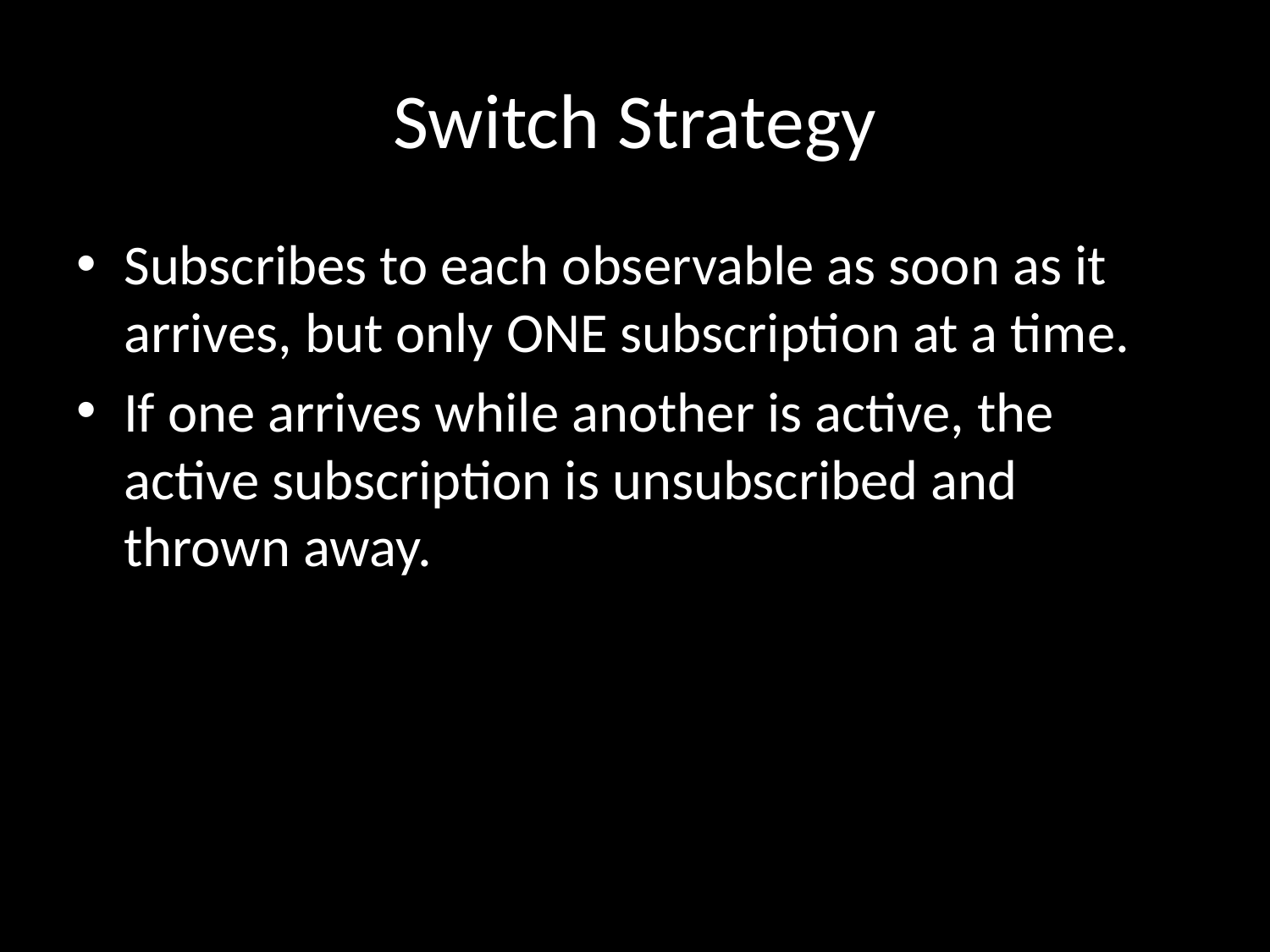

# Switch Strategy
Subscribes to each observable as soon as it arrives, but only ONE subscription at a time.
If one arrives while another is active, the active subscription is unsubscribed and thrown away.